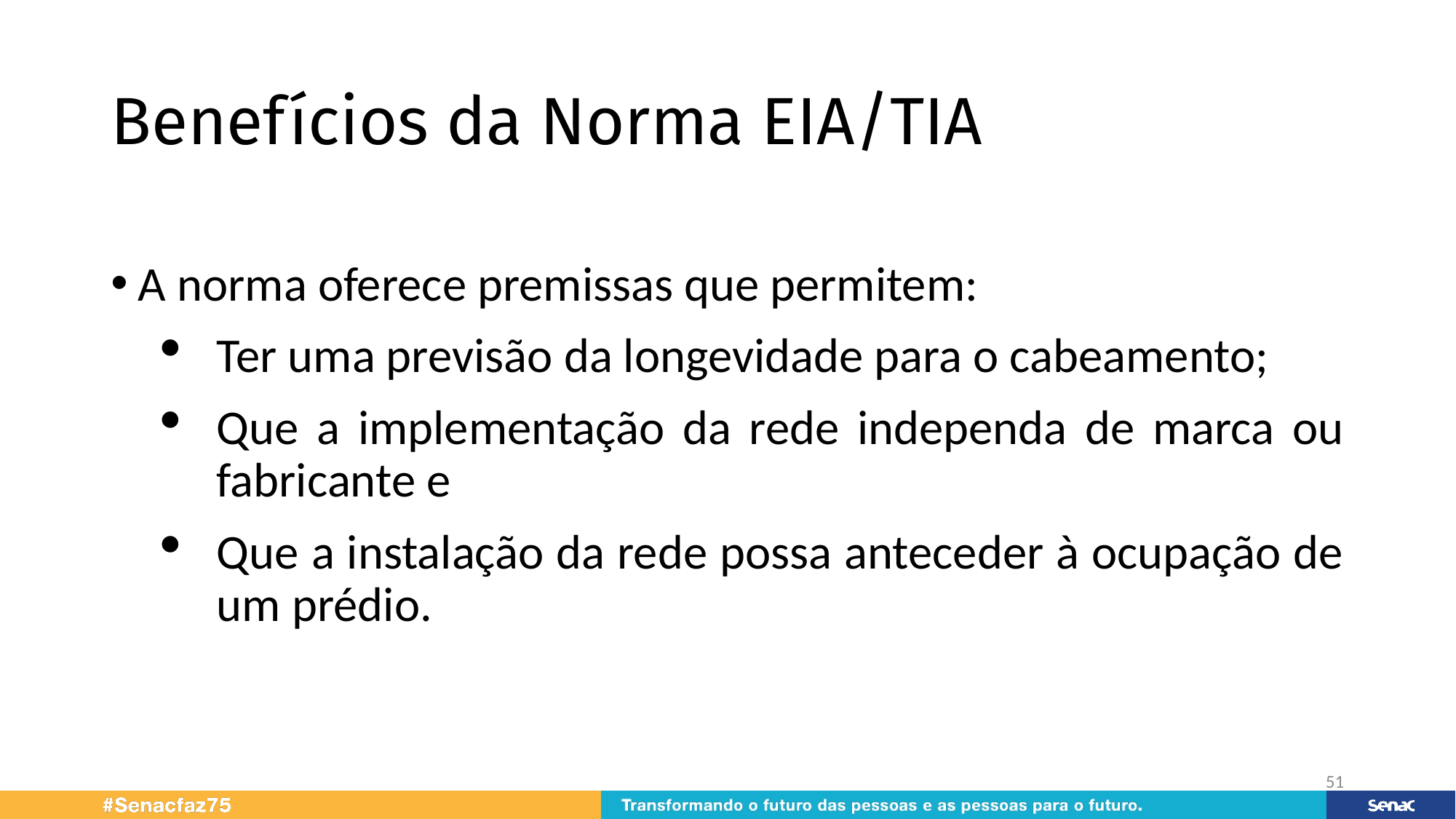

# Benefícios da Norma EIA/TIA
A norma oferece premissas que permitem:
Ter uma previsão da longevidade para o cabeamento;
Que a implementação da rede independa de marca ou fabricante e
Que a instalação da rede possa anteceder à ocupação de um prédio.

51